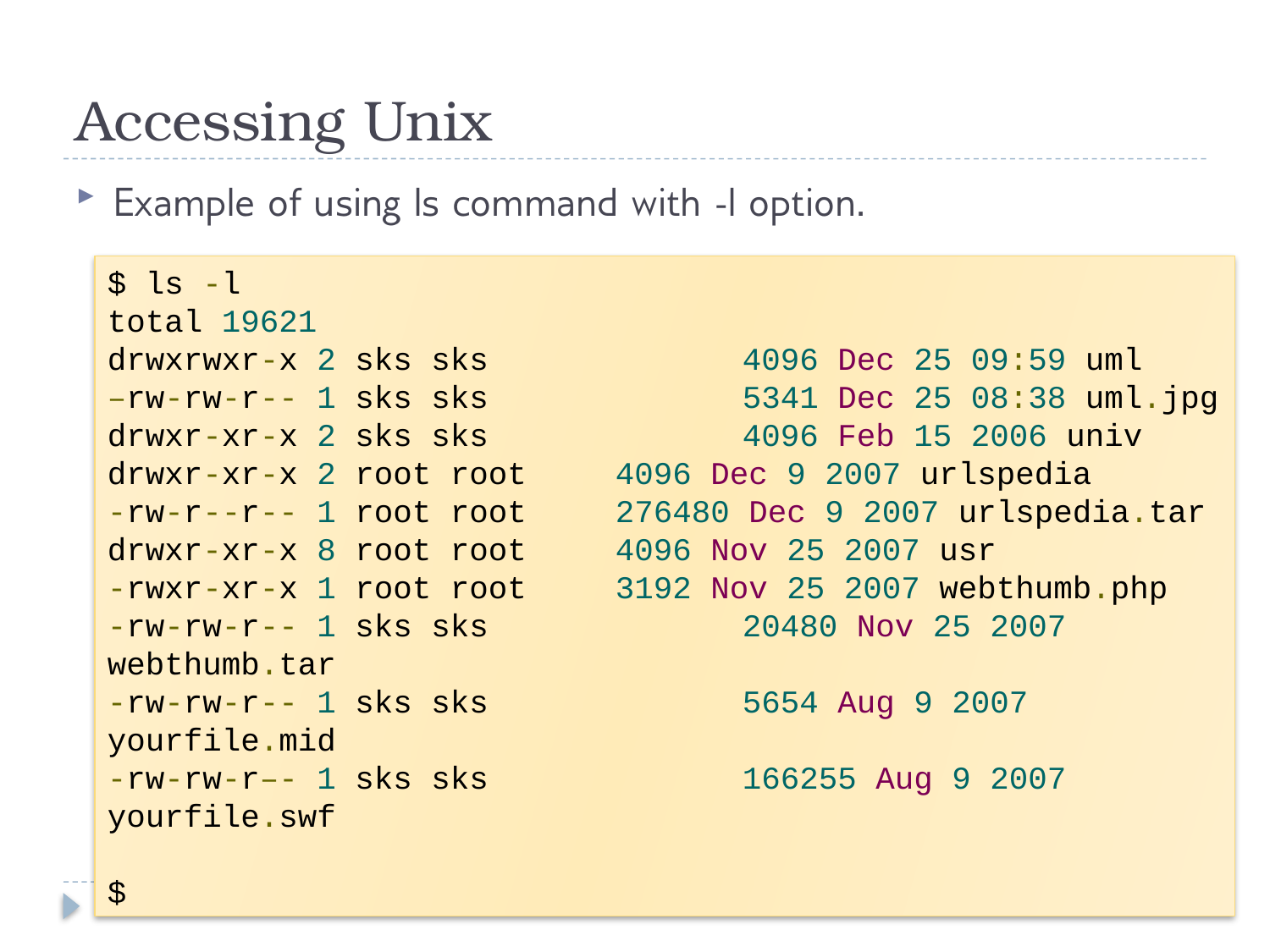

# Accessing Unix
Example of using ls command with -l option.

$ ls -l
total 19621
drwxrwxr-x 2 sks sks		4096 Dec 25 09:59 uml
–rw-rw-r-- 1 sks sks		5341 Dec 25 08:38 uml.jpg
drwxr-xr-x 2 sks sks		4096 Feb 15 2006 univ
drwxr-xr-x 2 root root 	4096 Dec 9 2007 urlspedia
-rw-r--r-- 1 root root 	276480 Dec 9 2007 urlspedia.tar
drwxr-xr-x 8 root root 	4096 Nov 25 2007 usr
-rwxr-xr-x 1 root root 	3192 Nov 25 2007 webthumb.php
-rw-rw-r-- 1 sks sks		20480 Nov 25 2007 webthumb.tar
-rw-rw-r-- 1 sks sks		5654 Aug 9 2007 yourfile.mid
-rw-rw-r–- 1 sks sks		166255 Aug 9 2007 yourfile.swf

$